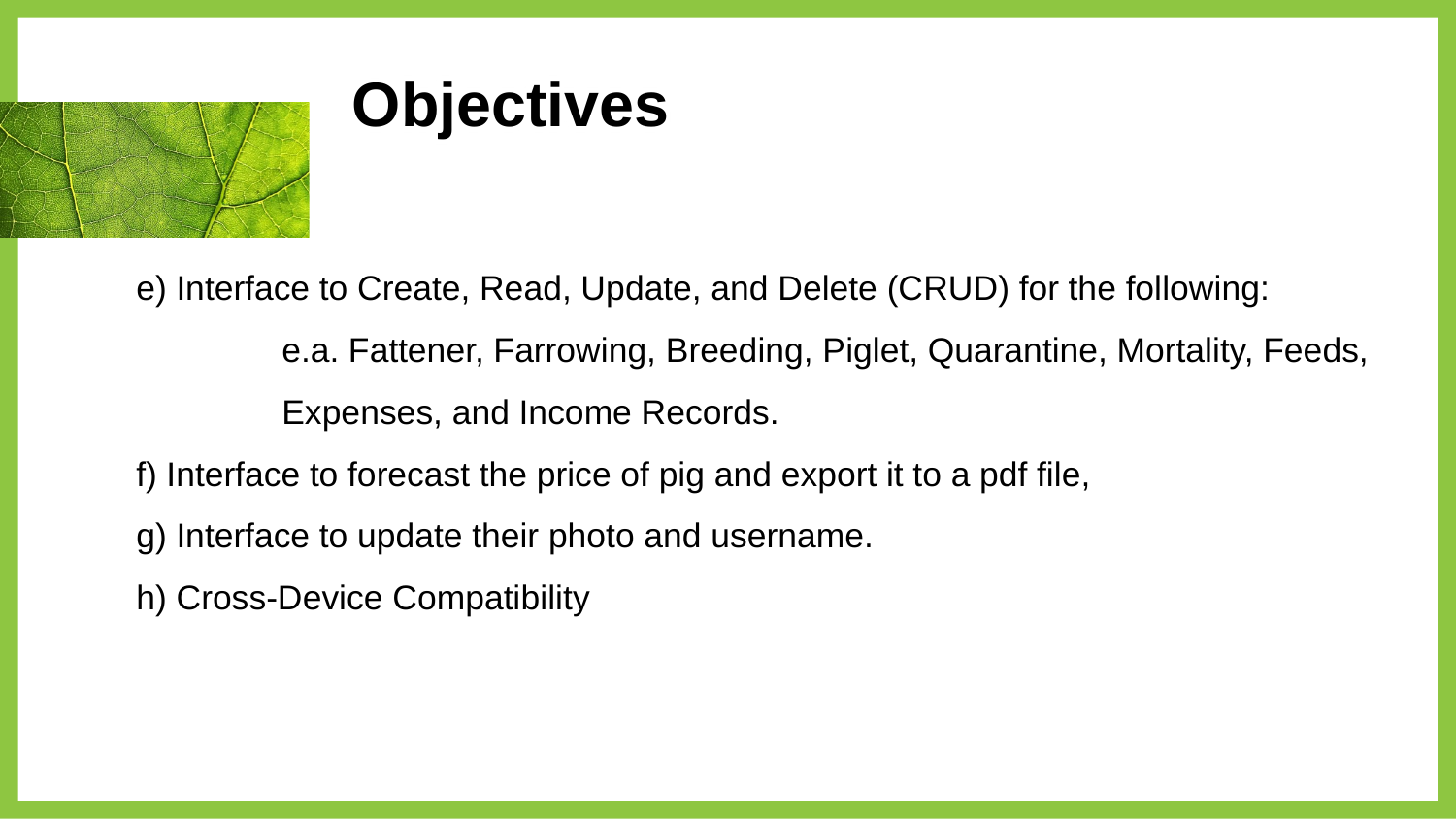

# Objectives
e) Interface to Create, Read, Update, and Delete (CRUD) for the following:
	e.a. Fattener, Farrowing, Breeding, Piglet, Quarantine, Mortality, Feeds,
	Expenses, and Income Records.
f) Interface to forecast the price of pig and export it to a pdf file,
g) Interface to update their photo and username.
h) Cross-Device Compatibility